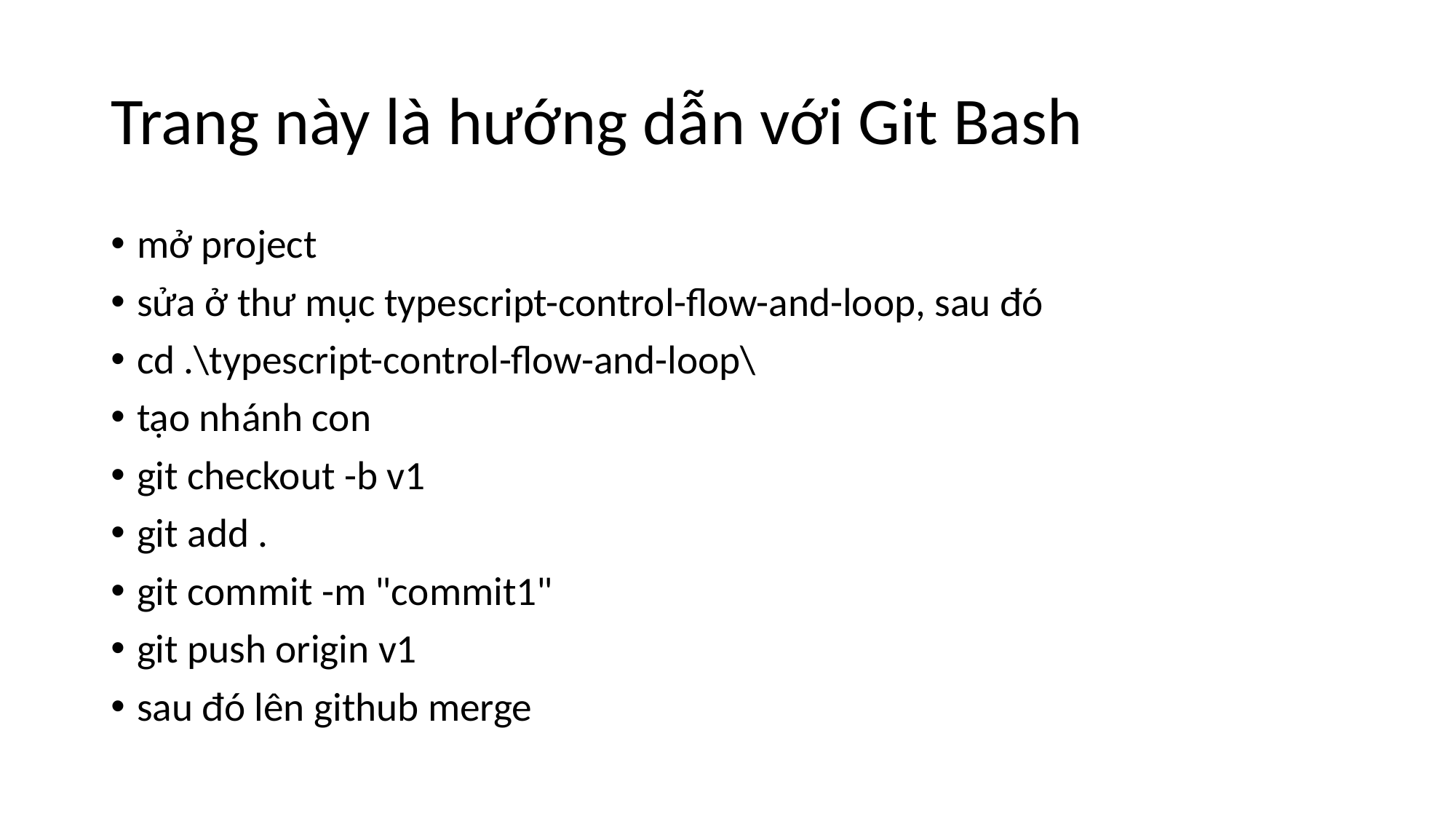

# Trang này là hướng dẫn với Git Bash
mở project
sửa ở thư mục typescript-control-flow-and-loop, sau đó
cd .\typescript-control-flow-and-loop\
tạo nhánh con
git checkout -b v1
git add .
git commit -m "commit1"
git push origin v1
sau đó lên github merge